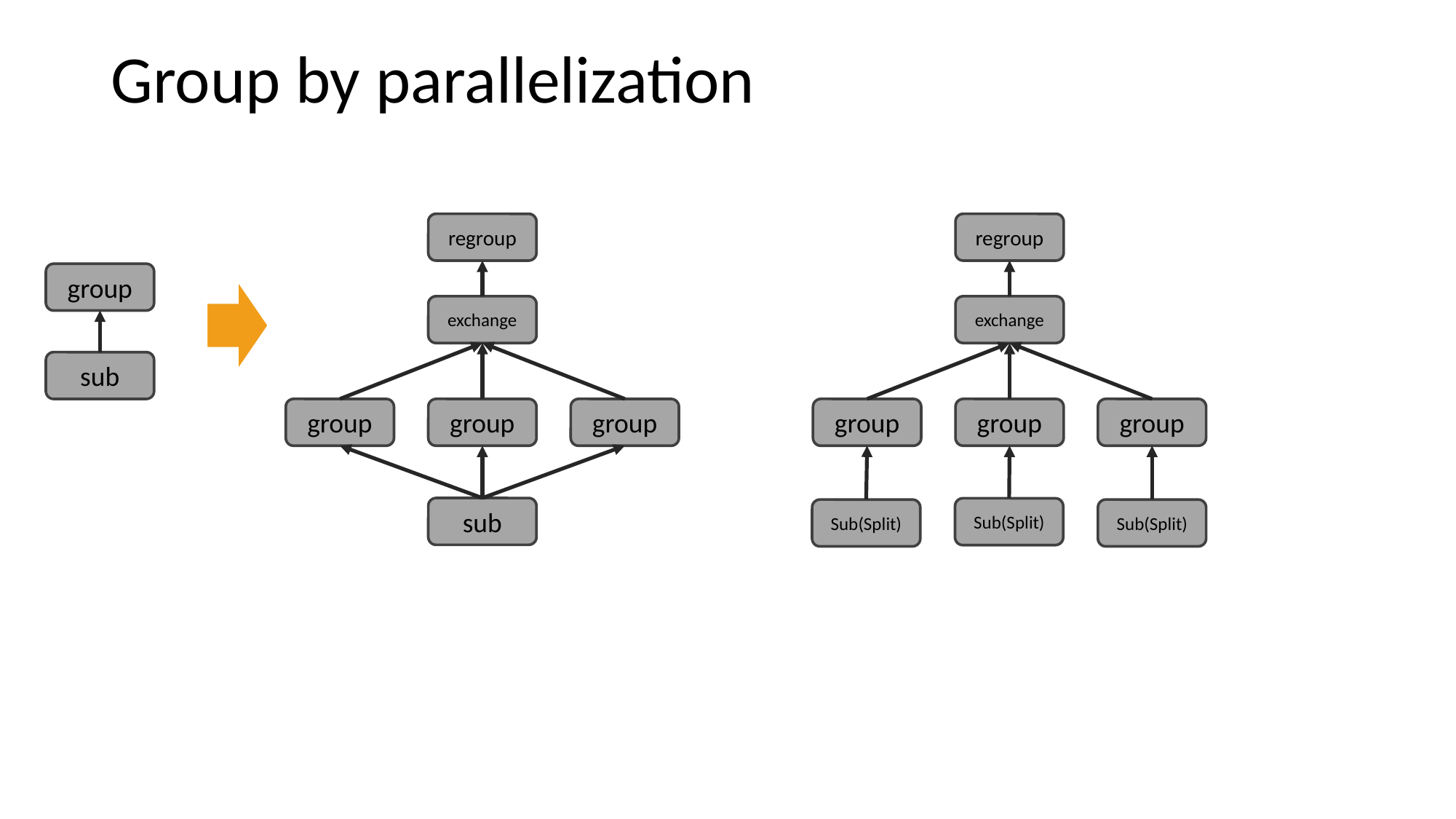

# Group by parallelization
regroup
regroup
group

exchange
exchange
sub
group
group
group
group
group
group
sub
Sub(Split)
Sub(Split)
Sub(Split)